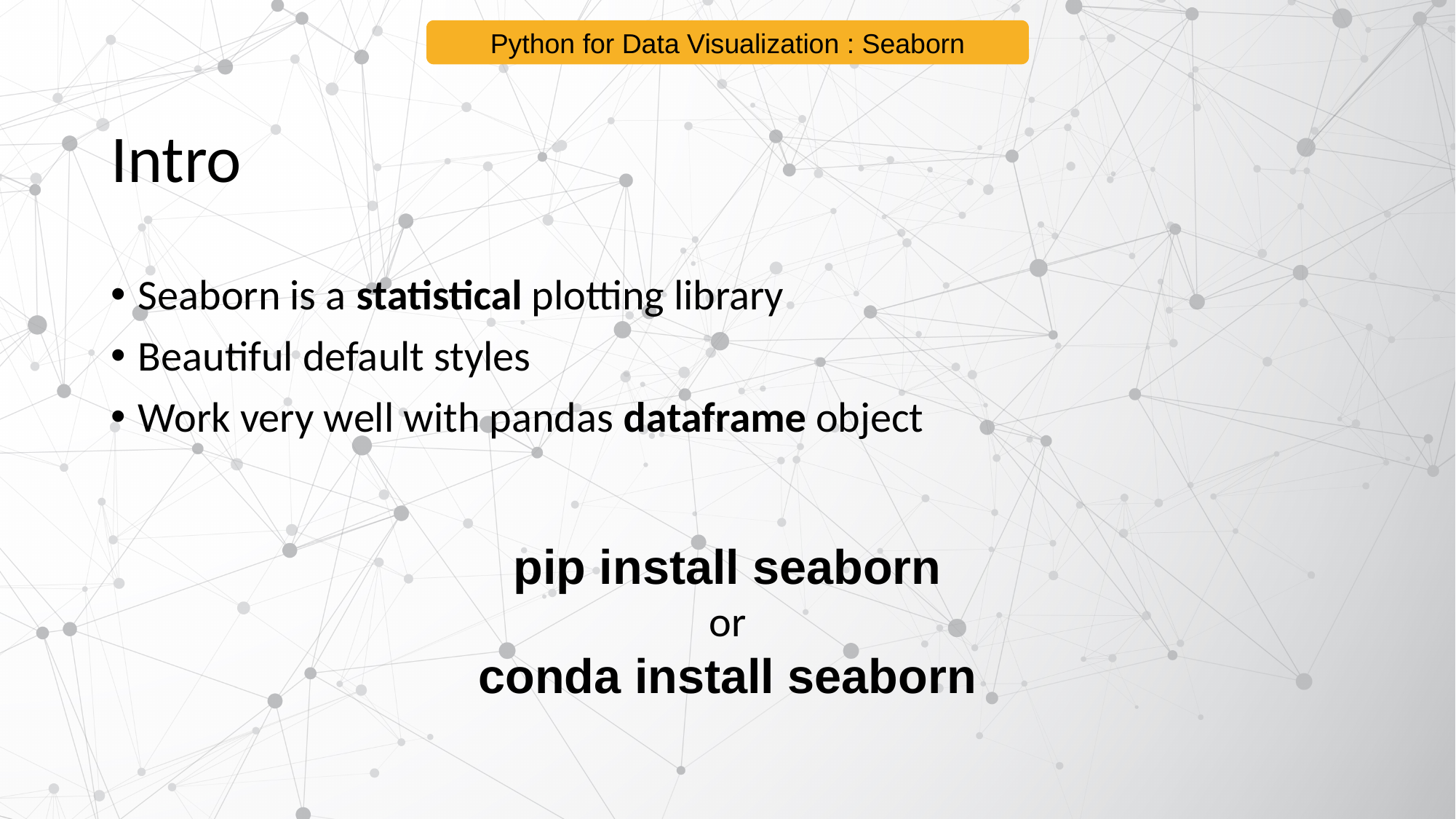

Python for Data Visualization : Seaborn
# Intro
Seaborn is a statistical plotting library
Beautiful default styles
Work very well with pandas dataframe object

pip install seaborn
or
conda install seaborn